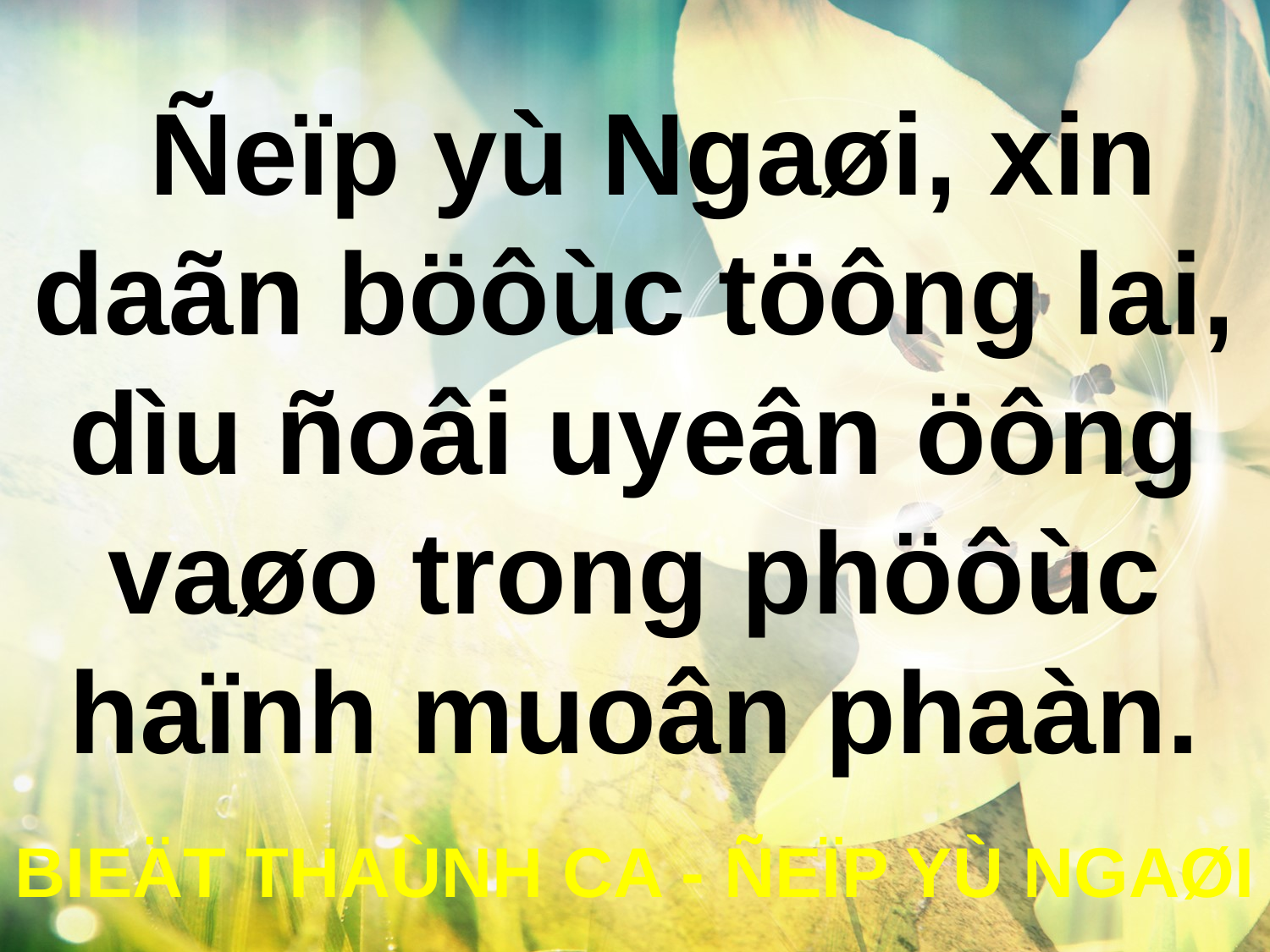

Ñeïp yù Ngaøi, xin daãn böôùc töông lai, dìu ñoâi uyeân öông vaøo trong phöôùc haïnh muoân phaàn.
BIEÄT THAÙNH CA - ÑEÏP YÙ NGAØI